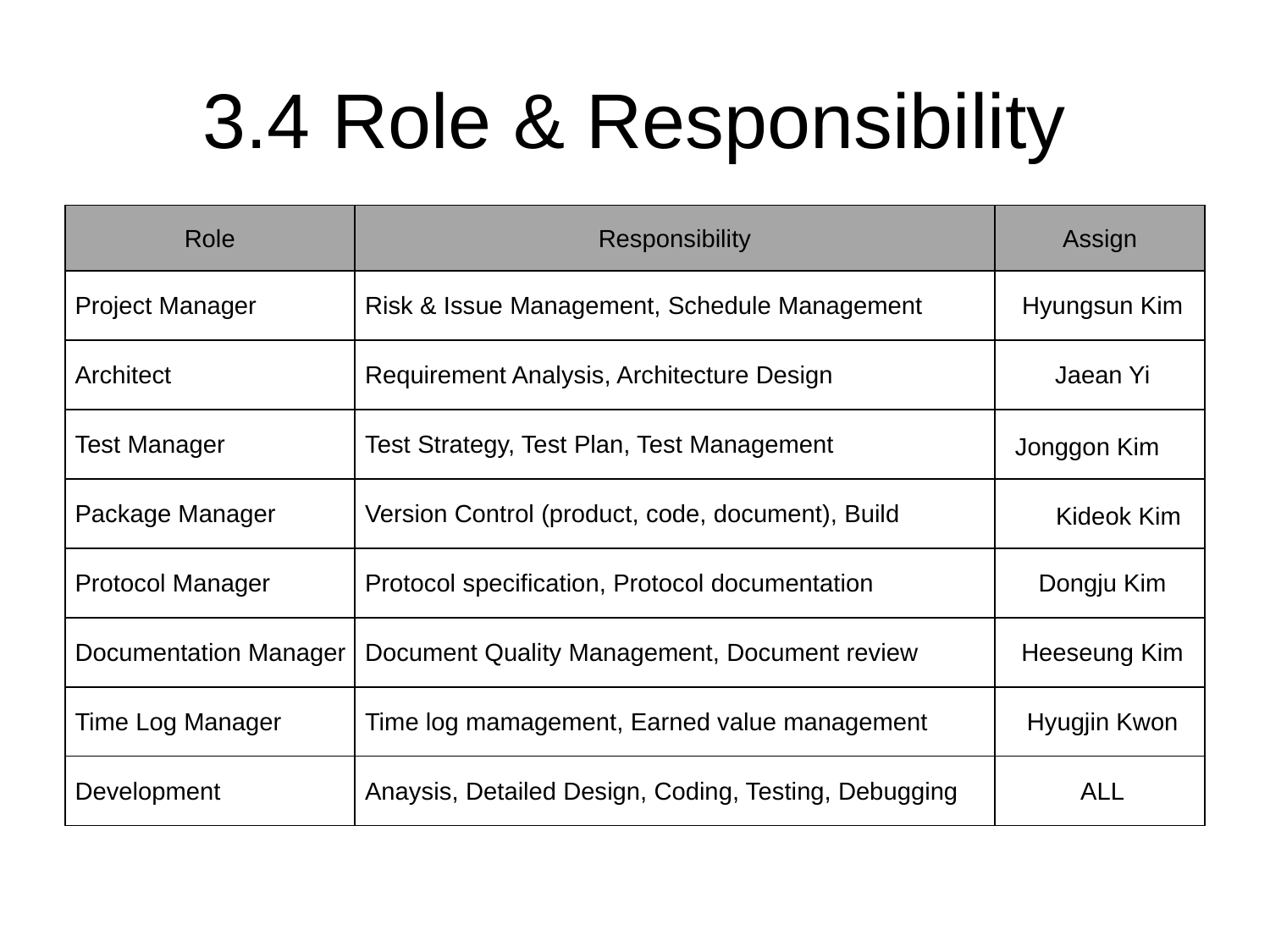

# 3.4 Role & Responsibility
| Role | Responsibility | Assign |
| --- | --- | --- |
| Project Manager | Risk & Issue Management, Schedule Management | Hyungsun Kim |
| Architect | Requirement Analysis, Architecture Design | Jaean Yi |
| Test Manager | Test Strategy, Test Plan, Test Management | Jonggon Kim |
| Package Manager | Version Control (product, code, document), Build | Kideok Kim |
| Protocol Manager | Protocol specification, Protocol documentation | Dongju Kim |
| Documentation Manager | Document Quality Management, Document review | Heeseung Kim |
| Time Log Manager | Time log mamagement, Earned value management | Hyugjin Kwon |
| Development | Anaysis, Detailed Design, Coding, Testing, Debugging | ALL |